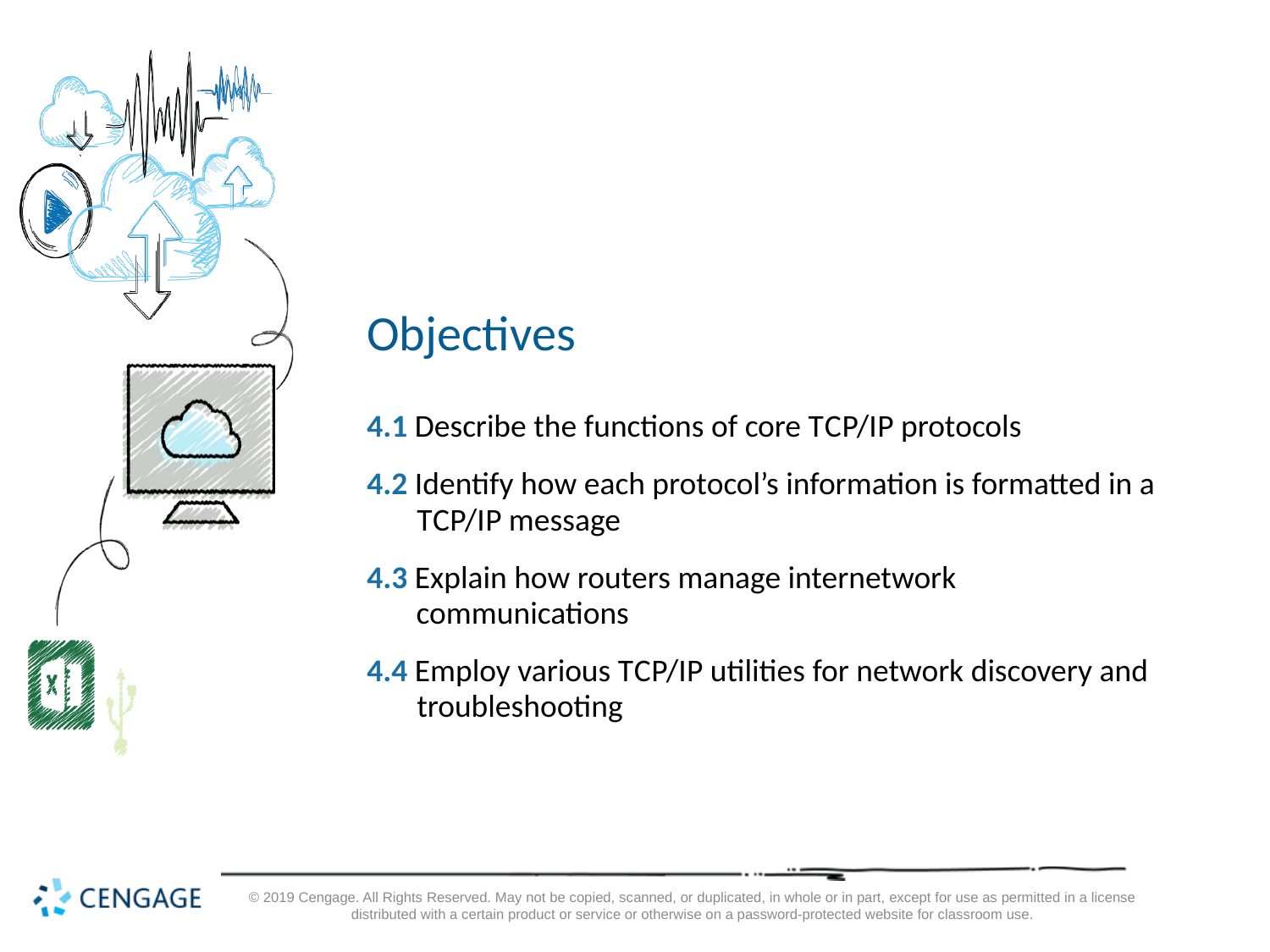

# Objectives
4.1 Describe the functions of core T C P/I P protocols
4.2 Identify how each protocol’s information is formatted in a T C P/I P message
4.3 Explain how routers manage internetwork communications
4.4 Employ various T C P/I P utilities for network discovery and troubleshooting
© 2019 Cengage. All Rights Reserved. May not be copied, scanned, or duplicated, in whole or in part, except for use as permitted in a license distributed with a certain product or service or otherwise on a password-protected website for classroom use.